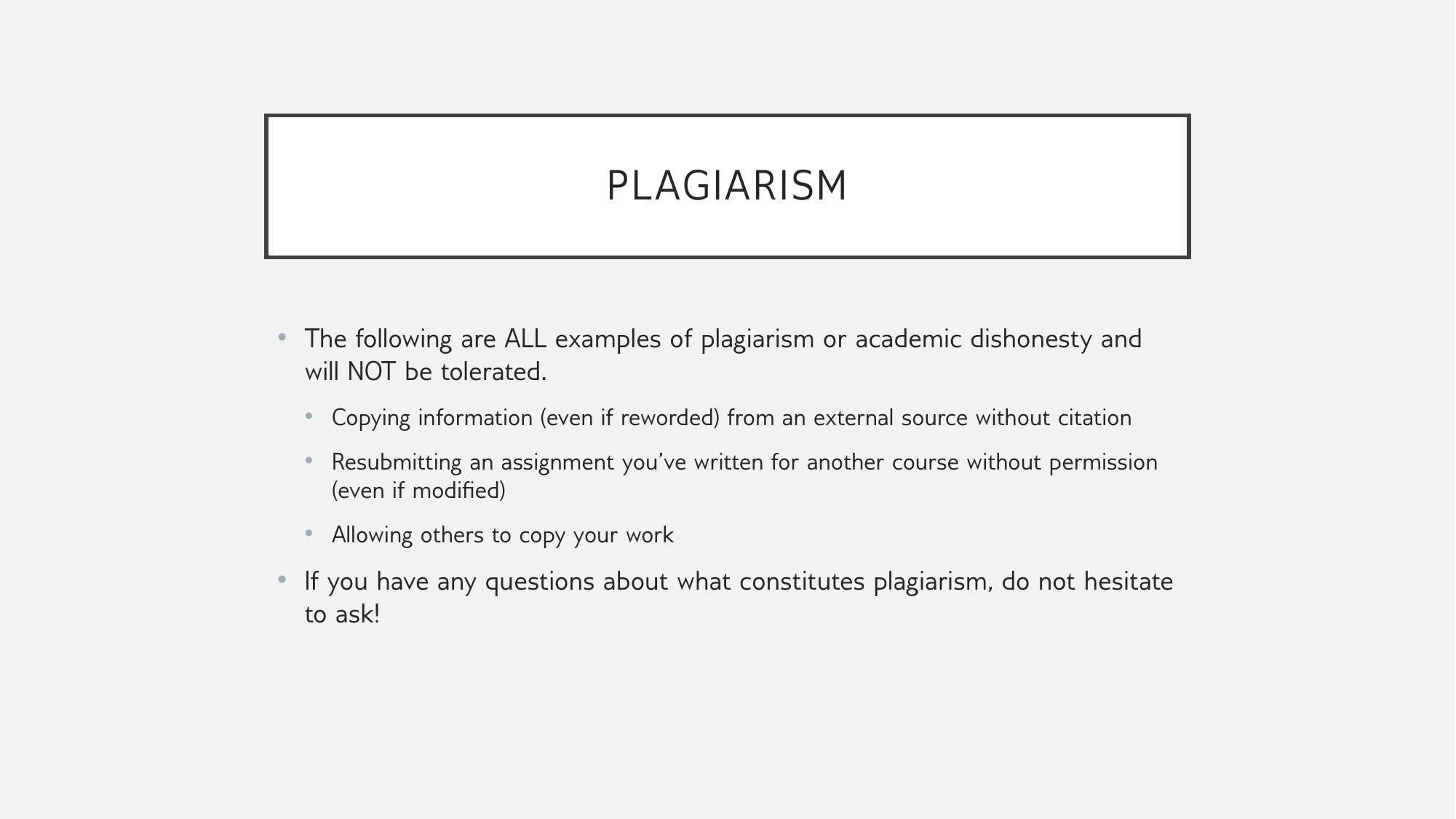

# plagiarism
The following are ALL examples of plagiarism or academic dishonesty and will NOT be tolerated.
Copying information (even if reworded) from an external source without citation
Resubmitting an assignment you’ve written for another course without permission (even if modified)
Allowing others to copy your work
If you have any questions about what constitutes plagiarism, do not hesitate to ask!